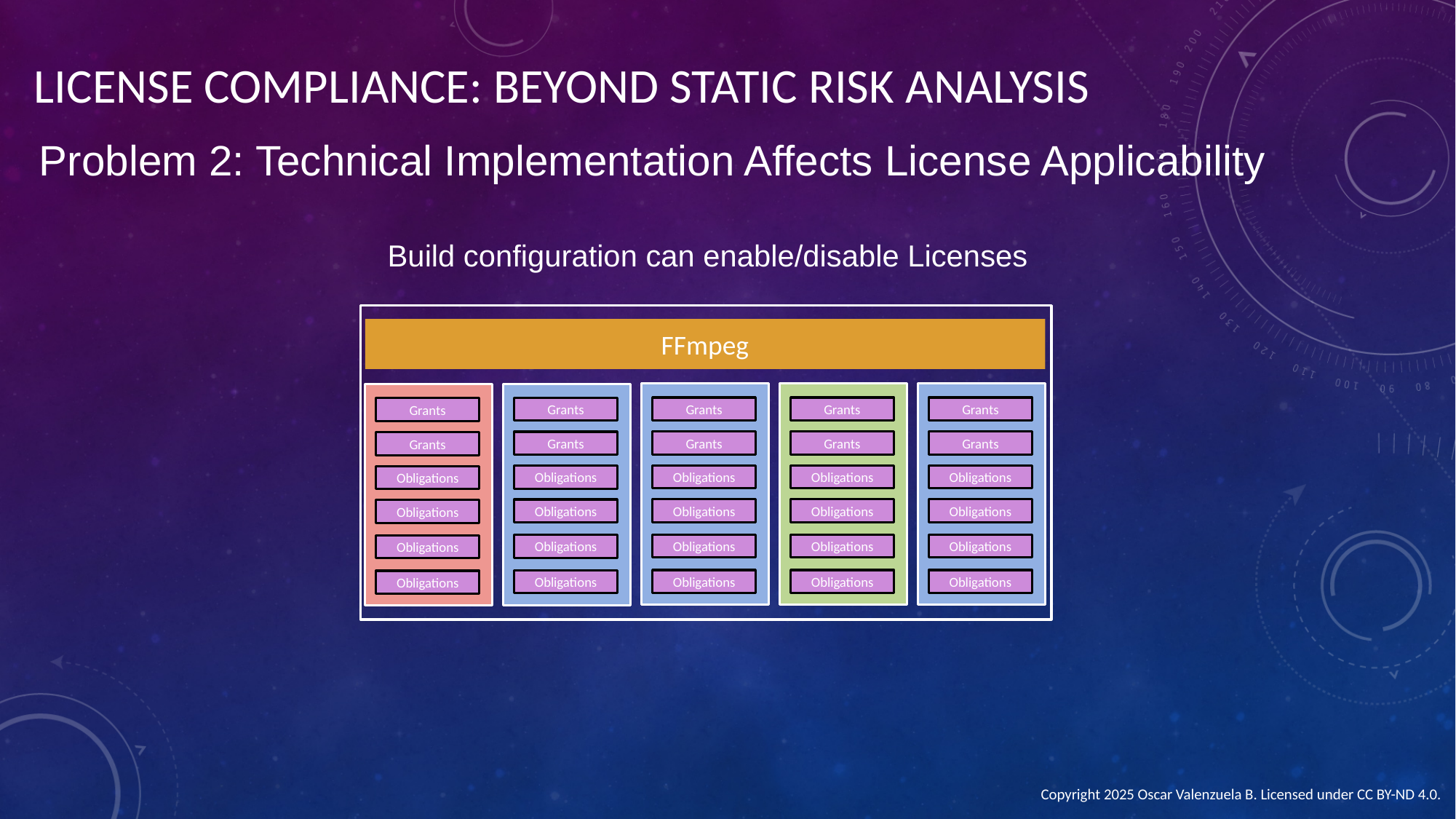

License Compliance: Beyond Static Risk Analysis
Problem 2: Technical Implementation Affects License Applicability
Build configuration can enable/disable Licenses

FFmpeg

Grants
Grants
Grants
Grants
Grants
Grants
Grants
Grants
Grants
Grants
Obligations
Obligations
Obligations
Obligations
Obligations
Obligations
Obligations
Obligations
Obligations
Obligations
Obligations
Obligations
Obligations
Obligations
Obligations
Obligations
Obligations
Obligations
Obligations
Obligations
Copyright 2025 Oscar Valenzuela B. Licensed under CC BY-ND 4.0.